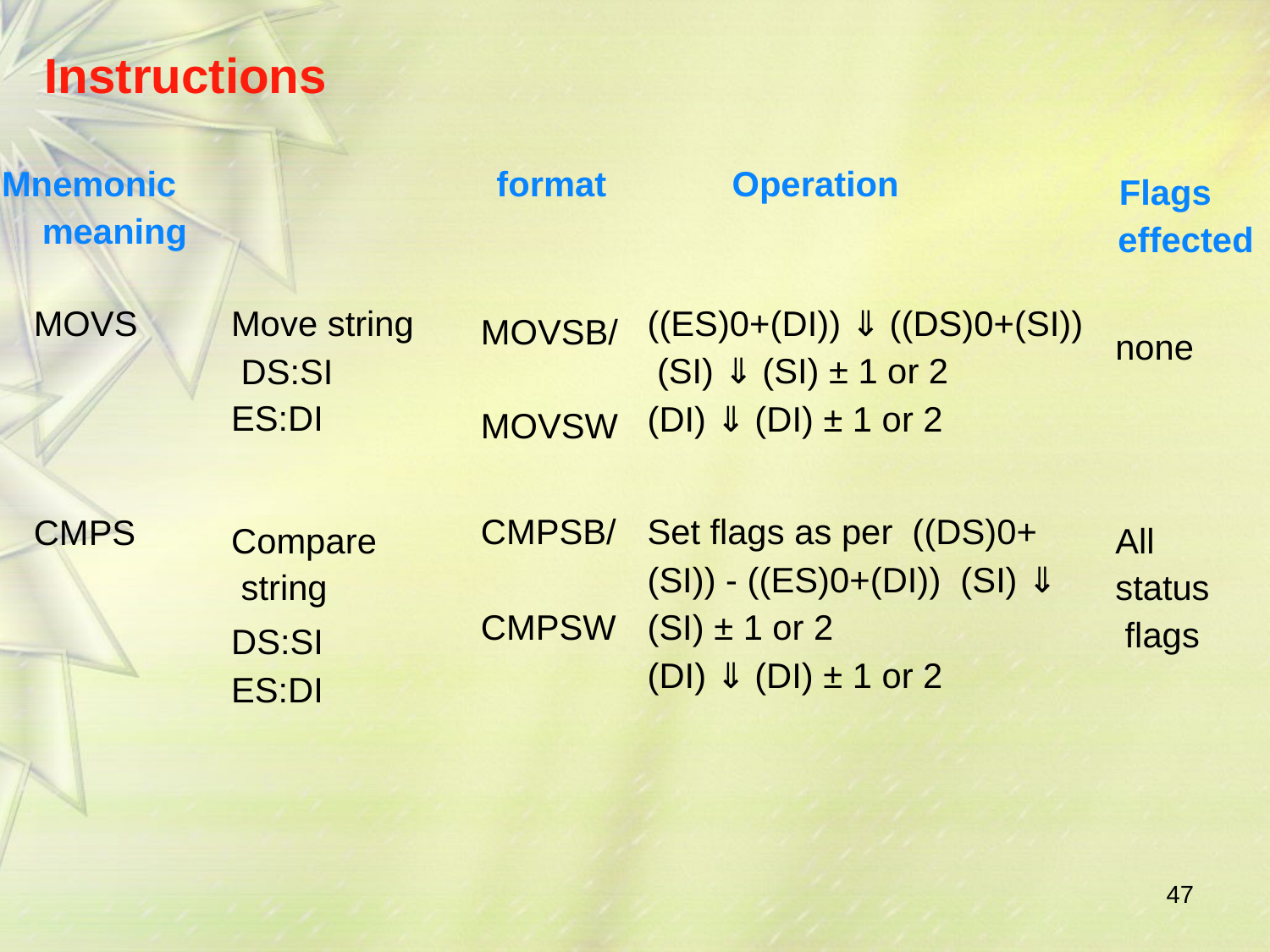

# Instructions
Mnemonic	meaning
format
Operation
Flags  effected

none
Move string  DS:SI
ES:DI
((ES)0+(DI)) ⇓ ((DS)0+(SI))  (SI) ⇓ (SI) ± 1 or 2
(DI) ⇓ (DI) ± 1 or 2
MOVS
MOVSB/  MOVSW
CMPSB/  CMPSW
Set flags as per  ((DS)0+(SI)) - ((ES)0+(DI))  (SI) ⇓ (SI) ± 1 or 2
(DI) ⇓ (DI) ± 1 or 2
CMPS
Compare  string
DS:SI
ES:DI
All  status  flags
47